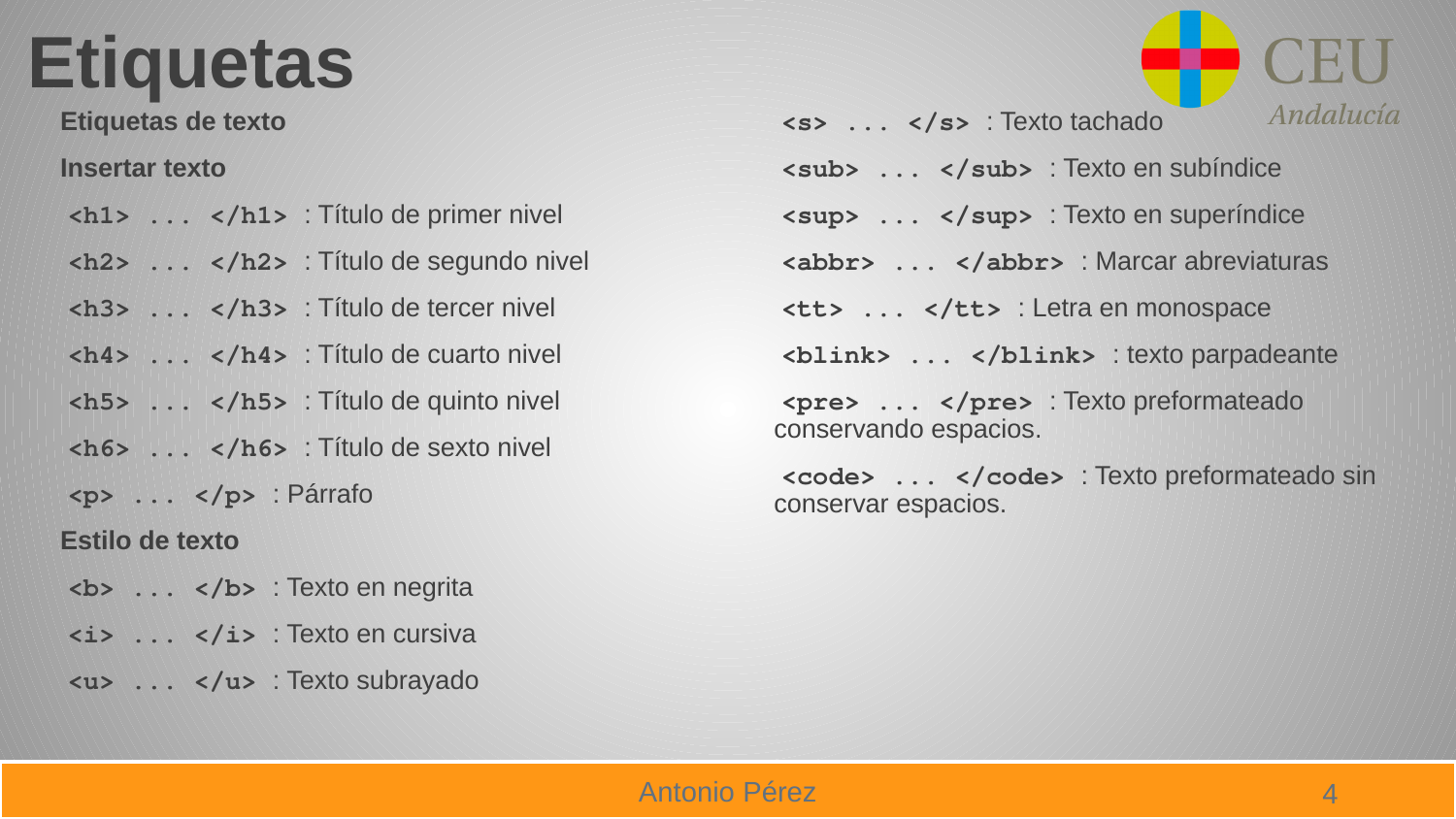

# Etiquetas
Etiquetas de texto
Insertar texto
 <h1> ... </h1> : Título de primer nivel
 <h2> ... </h2> : Título de segundo nivel
 <h3> ... </h3> : Título de tercer nivel
 <h4> ... </h4> : Título de cuarto nivel
 <h5> ... </h5> : Título de quinto nivel
 <h6> ... </h6> : Título de sexto nivel
 <p> ... </p> : Párrafo
Estilo de texto
 <b> ... </b> : Texto en negrita
 <i> ... </i> : Texto en cursiva
 <u> ... </u> : Texto subrayado
 <s> ... </s> : Texto tachado
 <sub> ... </sub> : Texto en subíndice
 <sup> ... </sup> : Texto en superíndice
 <abbr> ... </abbr> : Marcar abreviaturas
 <tt> ... </tt> : Letra en monospace
 <blink> ... </blink> : texto parpadeante
 <pre> ... </pre> : Texto preformateado conservando espacios.
 <code> ... </code> : Texto preformateado sin conservar espacios.